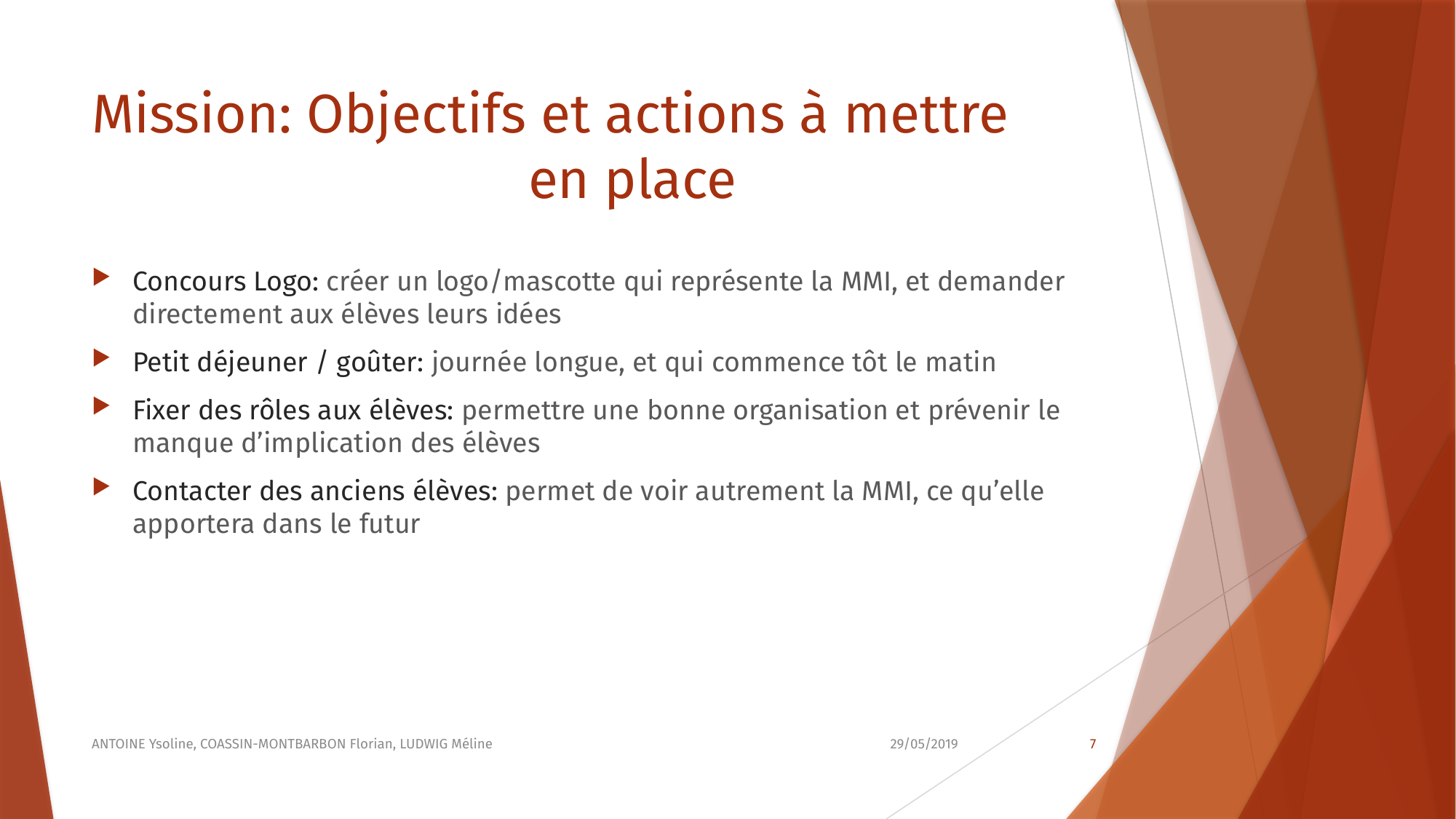

# Mission: Objectifs et actions à mettre  					en place
Concours Logo: créer un logo/mascotte qui représente la MMI, et demander directement aux élèves leurs idées
Petit déjeuner / goûter: journée longue, et qui commence tôt le matin
Fixer des rôles aux élèves: permettre une bonne organisation et prévenir le manque d’implication des élèves
Contacter des anciens élèves: permet de voir autrement la MMI, ce qu’elle apportera dans le futur

ANTOINE Ysoline, COASSIN-MONTBARBON Florian, LUDWIG Méline
29/05/2019
7